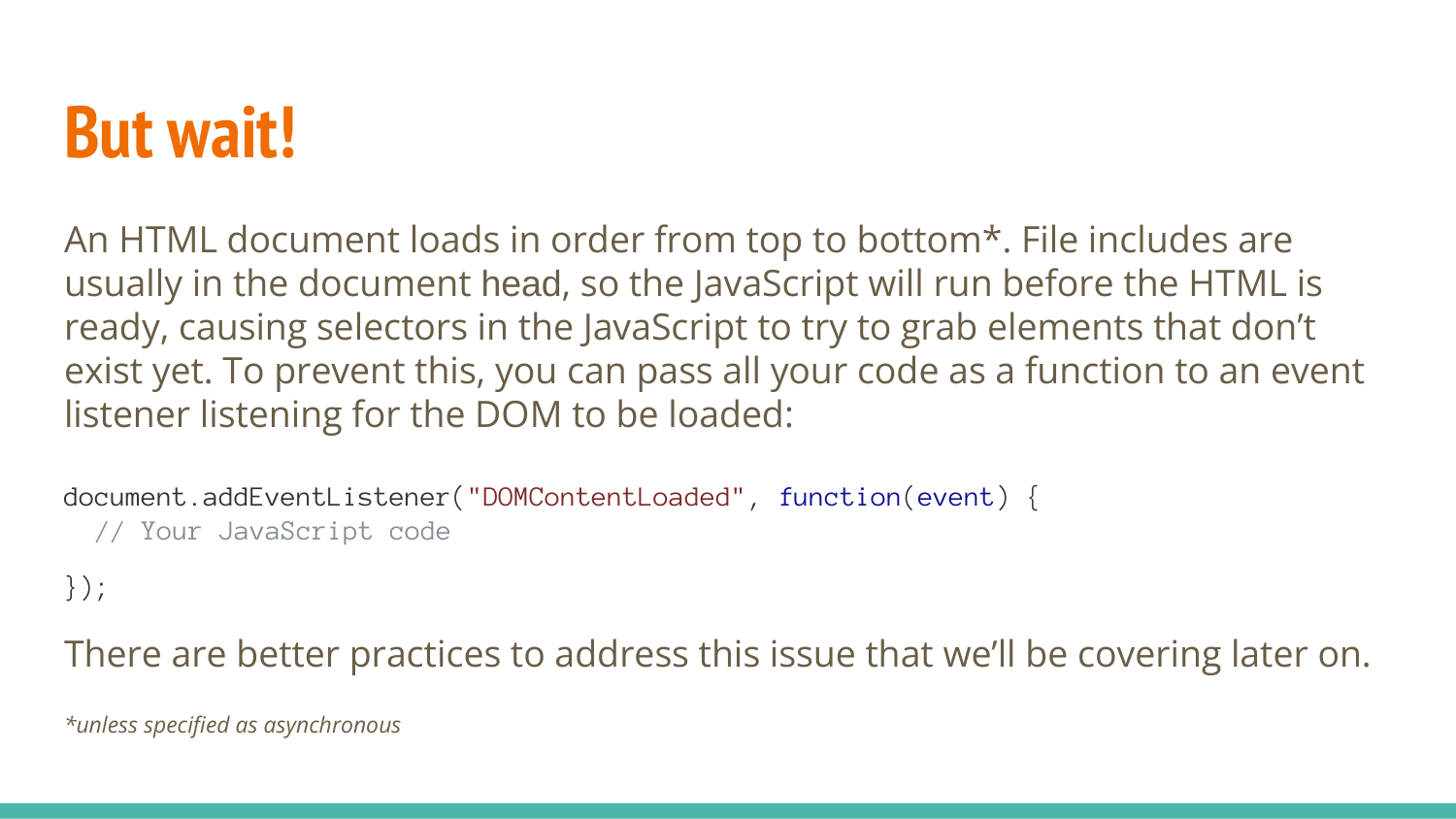

# But wait!
An HTML document loads in order from top to bottom*. File includes are usually in the document head, so the JavaScript will run before the HTML is ready, causing selectors in the JavaScript to try to grab elements that don’t exist yet. To prevent this, you can pass all your code as a function to an event listener listening for the DOM to be loaded:
document.addEventListener("DOMContentLoaded", function(event) {
  // Your JavaScript code
});
There are better practices to address this issue that we’ll be covering later on.
*unless specified as asynchronous